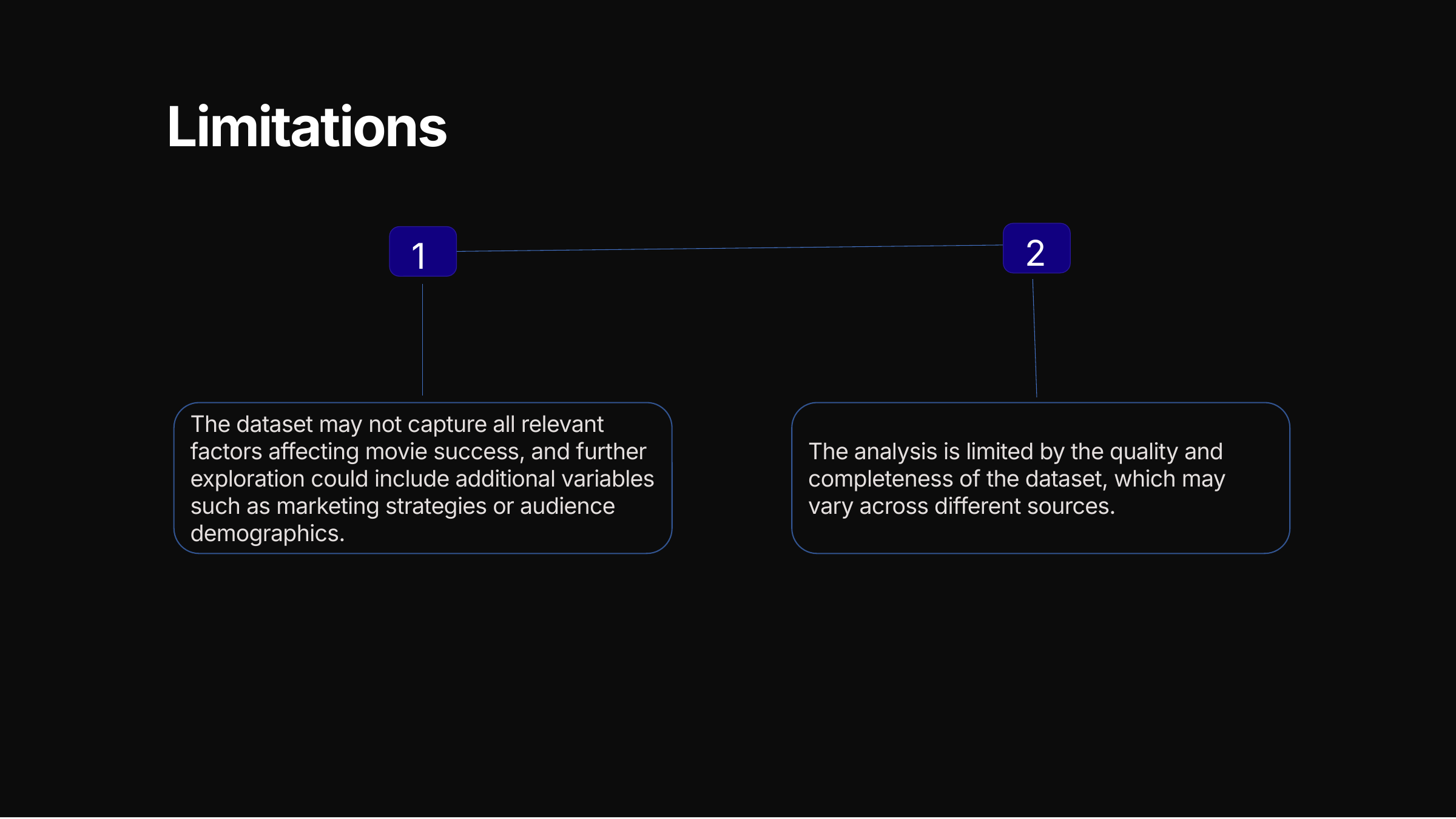

Limitations
 2
 1
The dataset may not capture all relevant factors affecting movie success, and further exploration could include additional variables such as marketing strategies or audience demographics.
The analysis is limited by the quality and completeness of the dataset, which may vary across different sources.